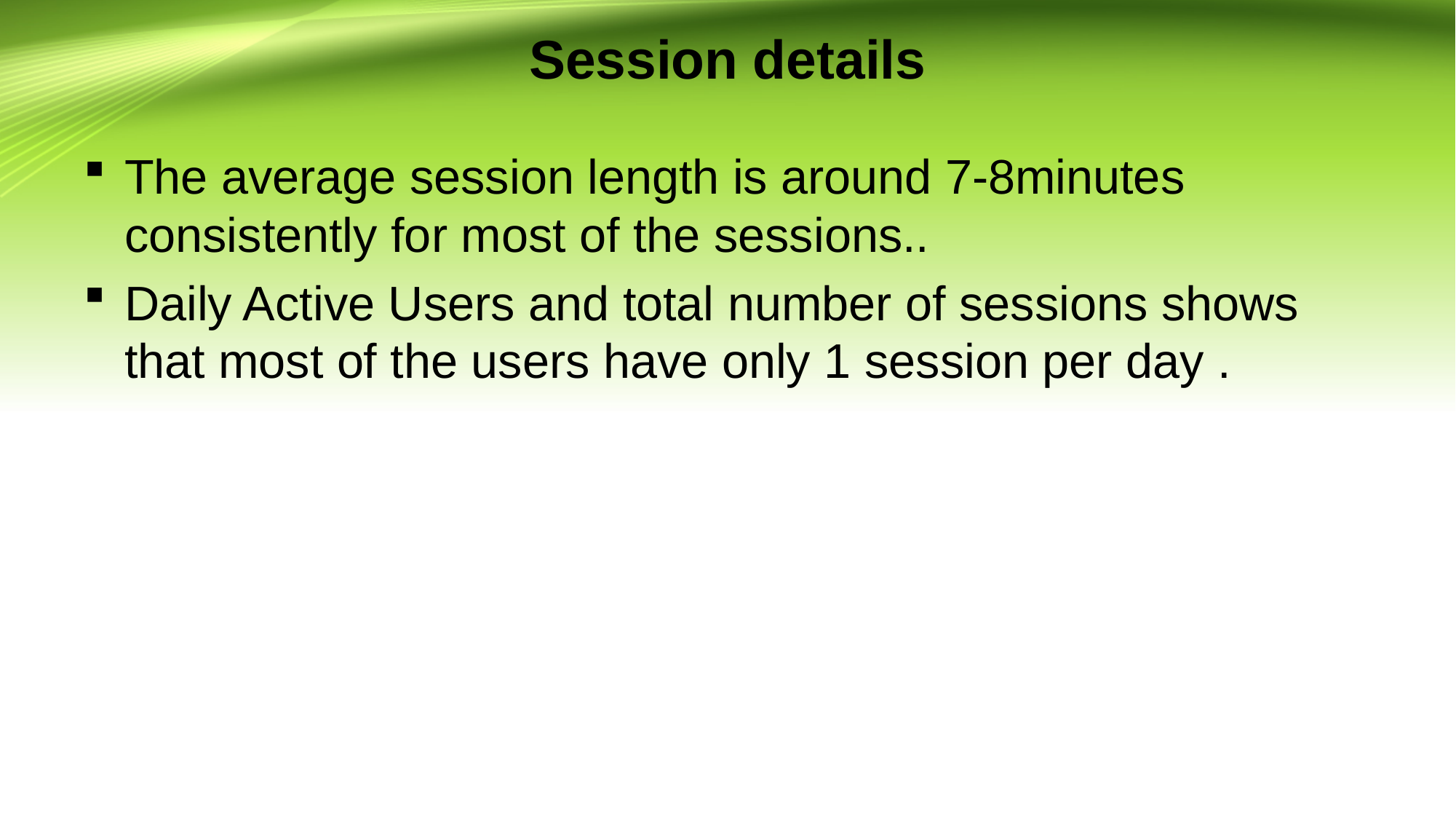

# Session details
The average session length is around 7-8minutes consistently for most of the sessions..
Daily Active Users and total number of sessions shows that most of the users have only 1 session per day .